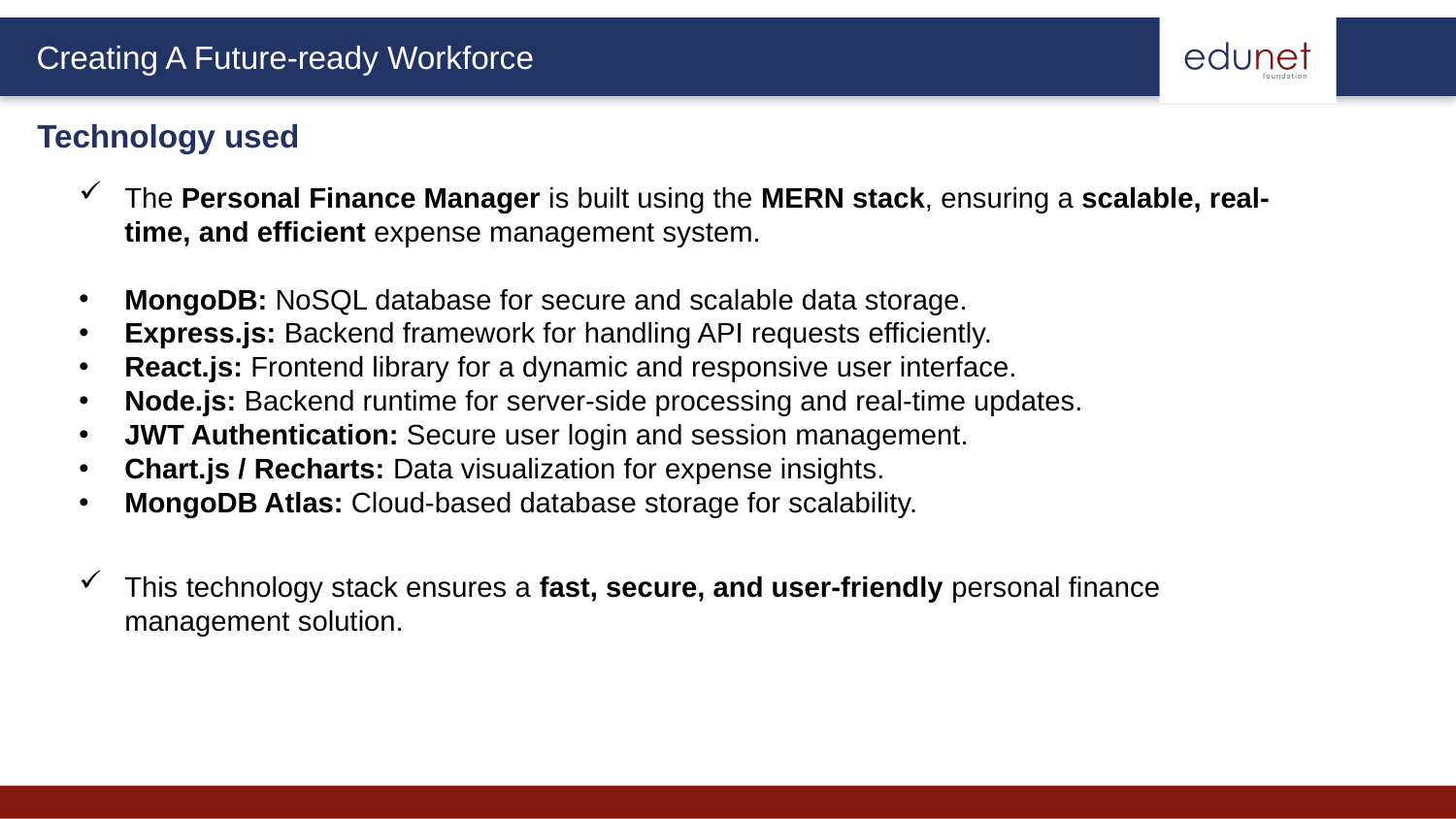

Technology used
The Personal Finance Manager is built using the MERN stack, ensuring a scalable, real-time, and efficient expense management system.

MongoDB: NoSQL database for secure and scalable data storage.
Express.js: Backend framework for handling API requests efficiently.
React.js: Frontend library for a dynamic and responsive user interface.
Node.js: Backend runtime for server-side processing and real-time updates.
JWT Authentication: Secure user login and session management.
Chart.js / Recharts: Data visualization for expense insights.
MongoDB Atlas: Cloud-based database storage for scalability.

This technology stack ensures a fast, secure, and user-friendly personal finance management solution.